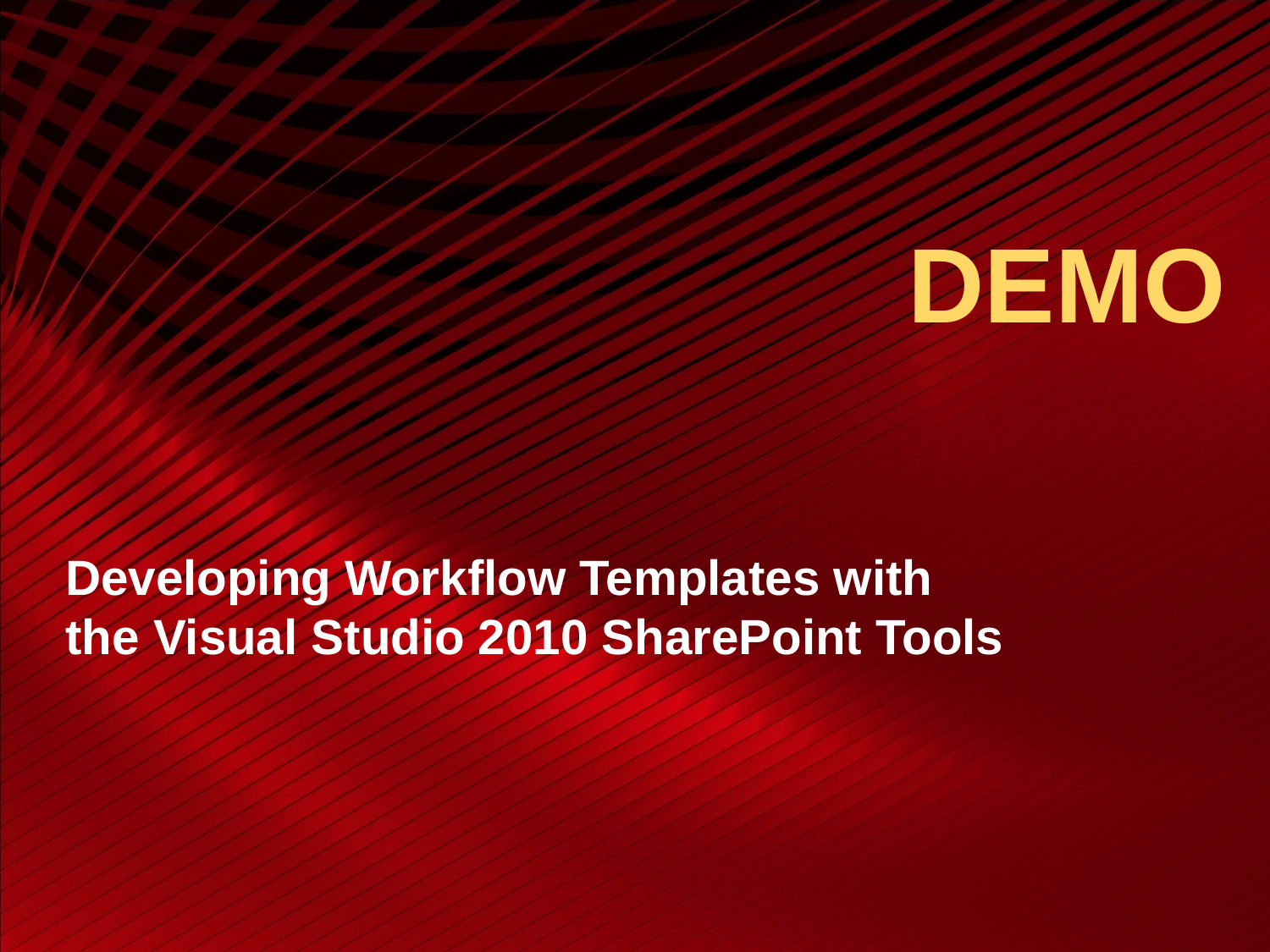

# DEMO
Developing Workflow Templates with the Visual Studio 2010 SharePoint Tools